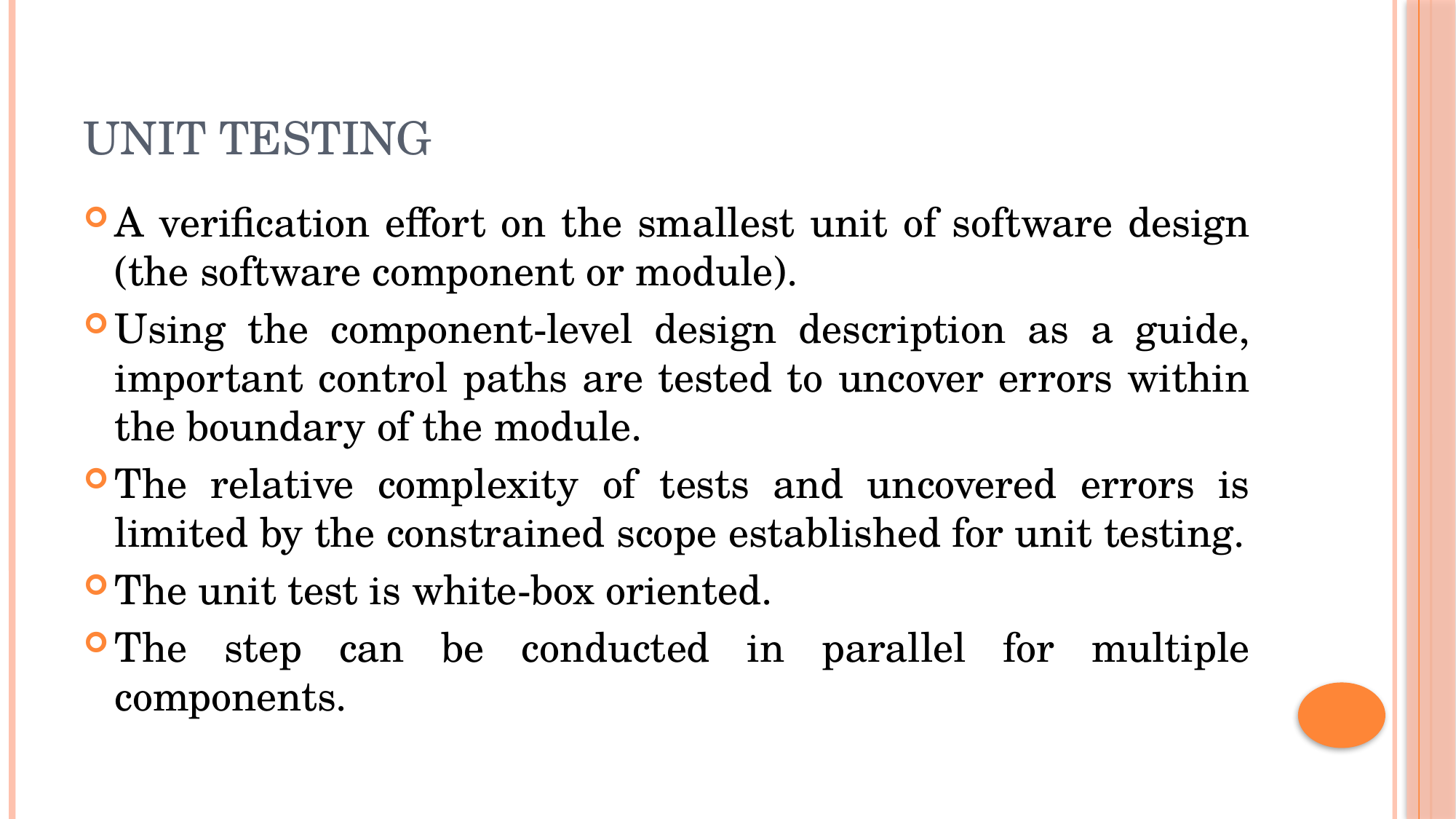

# Unit Testing
A verification effort on the smallest unit of software design (the software component or module).
Using the component-level design description as a guide, important control paths are tested to uncover errors within the boundary of the module.
The relative complexity of tests and uncovered errors is limited by the constrained scope established for unit testing.
The unit test is white-box oriented.
The step can be conducted in parallel for multiple components.